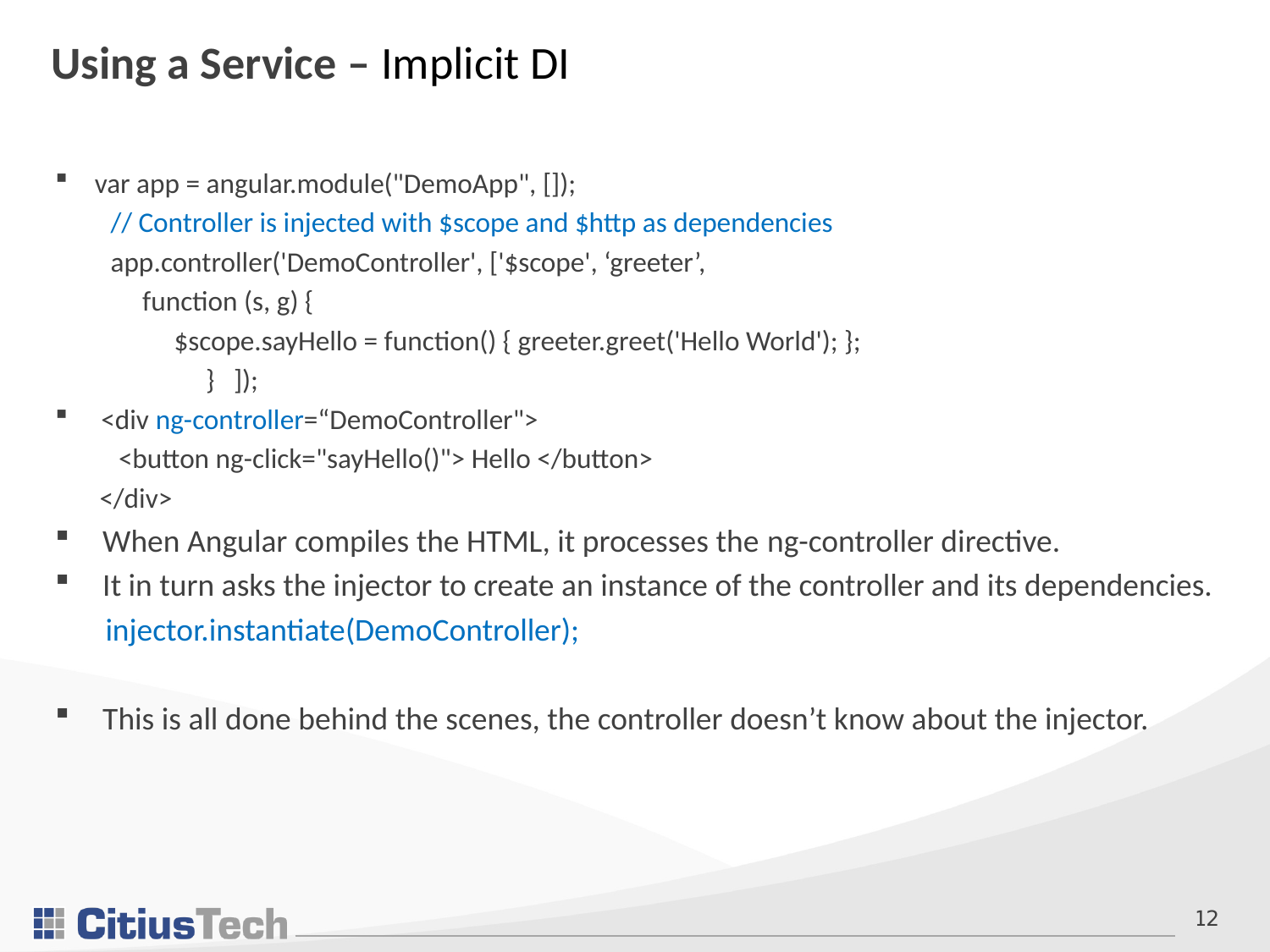

# Using a Service – Implicit DI
var app = angular.module("DemoApp", []);
// Controller is injected with $scope and $http as dependencies
app.controller('DemoController', ['$scope', ‘greeter’,
     function (s, g) {
          $scope.sayHello = function() { greeter.greet('Hello World'); };
               }   ]);
 <div ng-controller=“DemoController">
          <button ng-click="sayHello()"> Hello </button>
       </div>
When Angular compiles the HTML, it processes the ng-controller directive.
It in turn asks the injector to create an instance of the controller and its dependencies.
       injector.instantiate(DemoController);

This is all done behind the scenes, the controller doesn’t know about the injector.